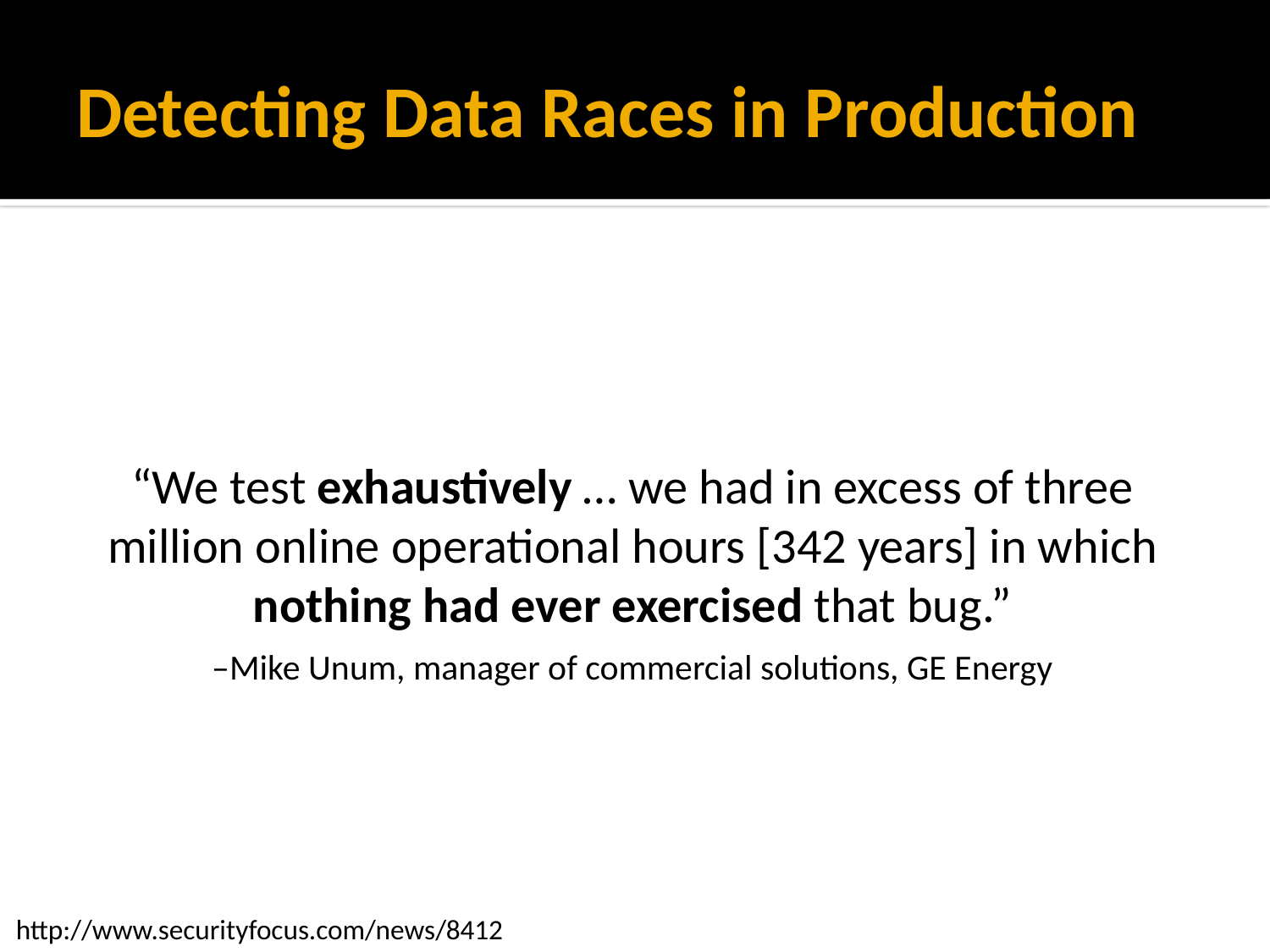

# Detecting Data Races in Production
“We test exhaustively … we had in excess of three million online operational hours [342 years] in which nothing had ever exercised that bug.”

–Mike Unum, manager of commercial solutions, GE Energy
http://www.securityfocus.com/news/8412